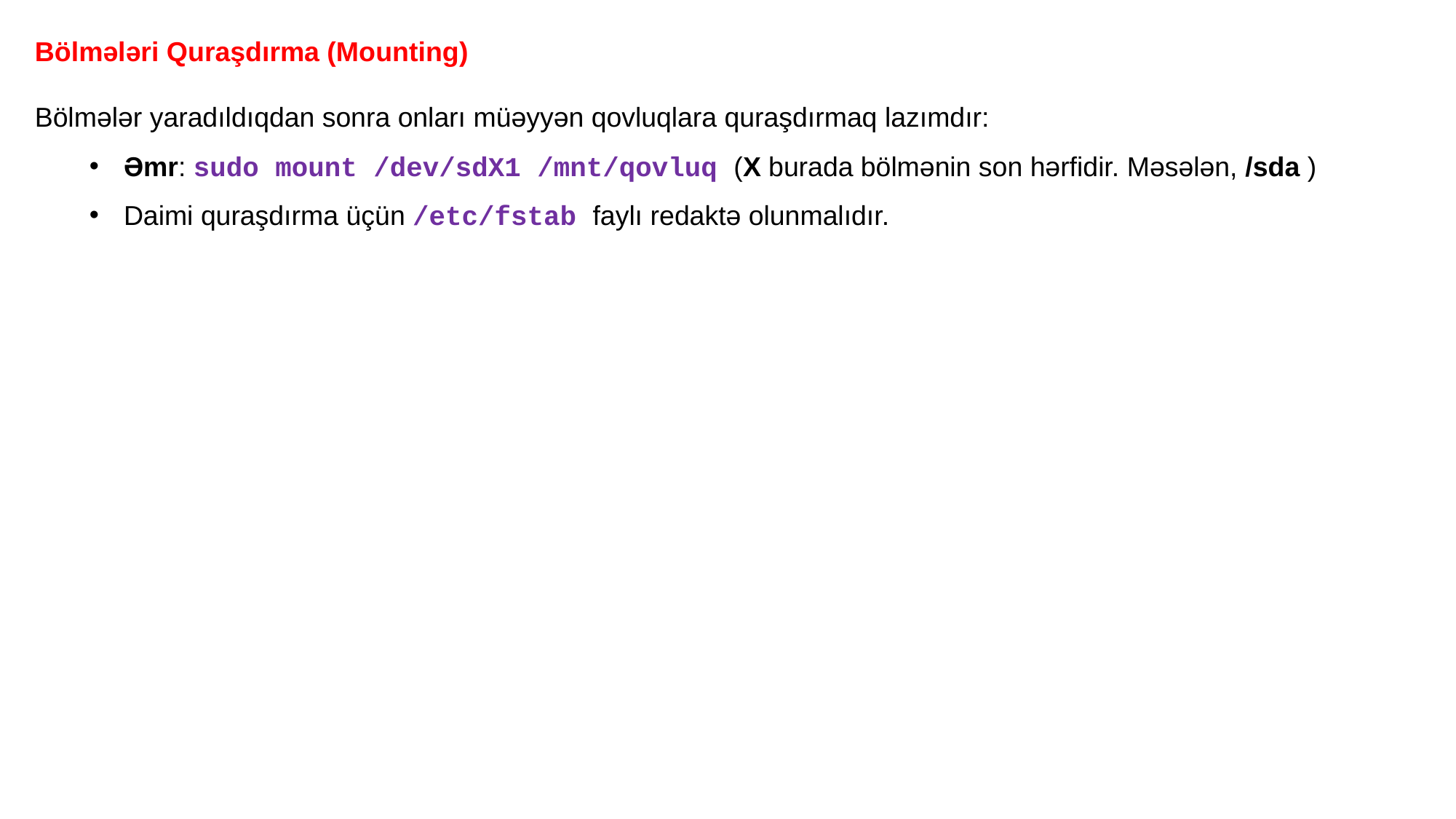

Bölmələri Quraşdırma (Mounting)

Bölmələr yaradıldıqdan sonra onları müəyyən qovluqlara quraşdırmaq lazımdır:
Əmr: sudo mount /dev/sdX1 /mnt/qovluq (X burada bölmənin son hərfidir. Məsələn, /sda )
Daimi quraşdırma üçün /etc/fstab faylı redaktə olunmalıdır.